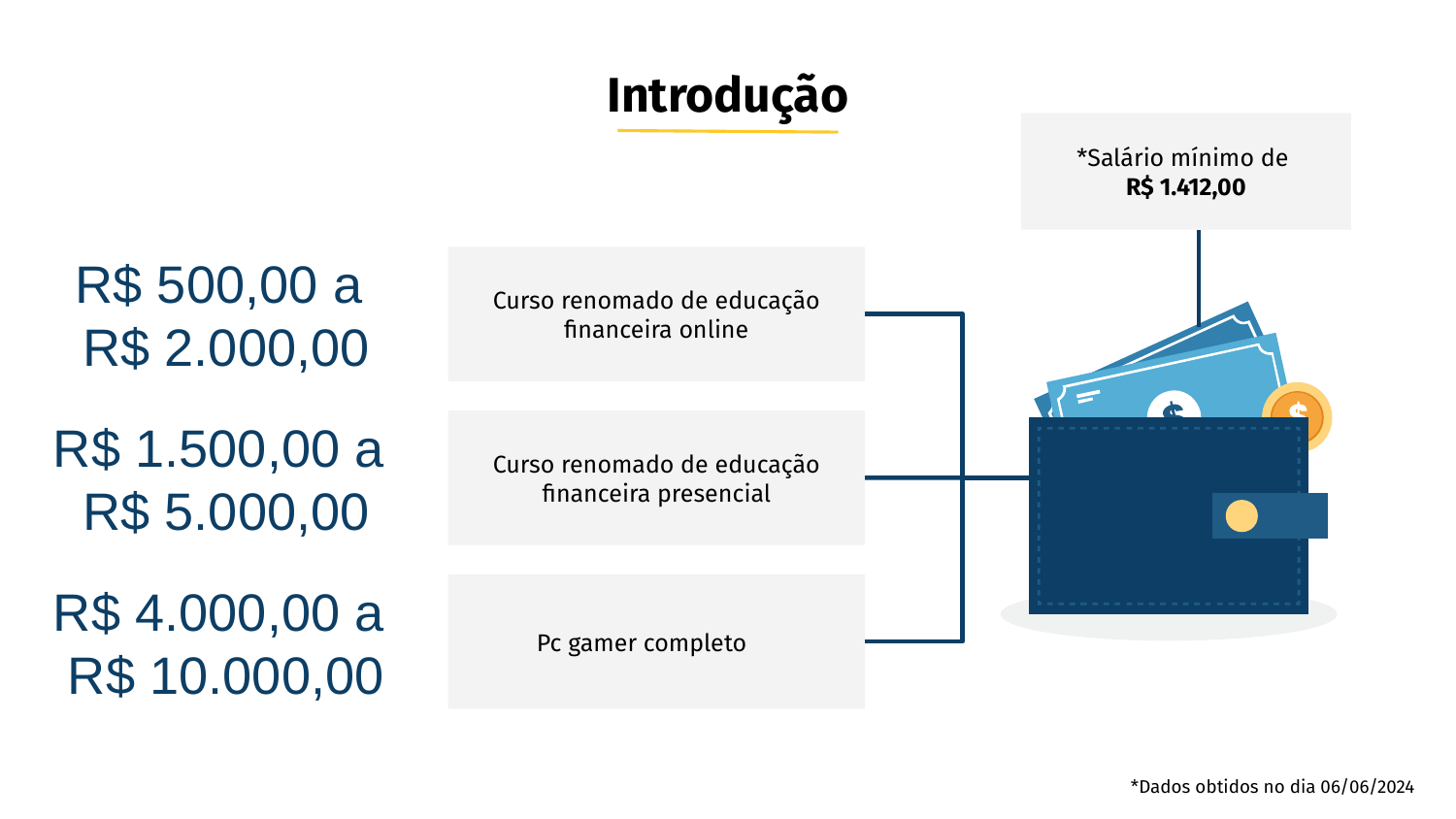

# Introdução
*Salário mínimo de
R$ 1.412,00
Curso renomado de educação financeira online
R$ 500,00 a
R$ 2.000,00

Curso renomado de educação financeira presencial

R$ 1.500,00 a
R$ 5.000,00
Pc gamer completo
R$ 4.000,00 a
R$ 10.000,00
*Dados obtidos no dia 06/06/2024